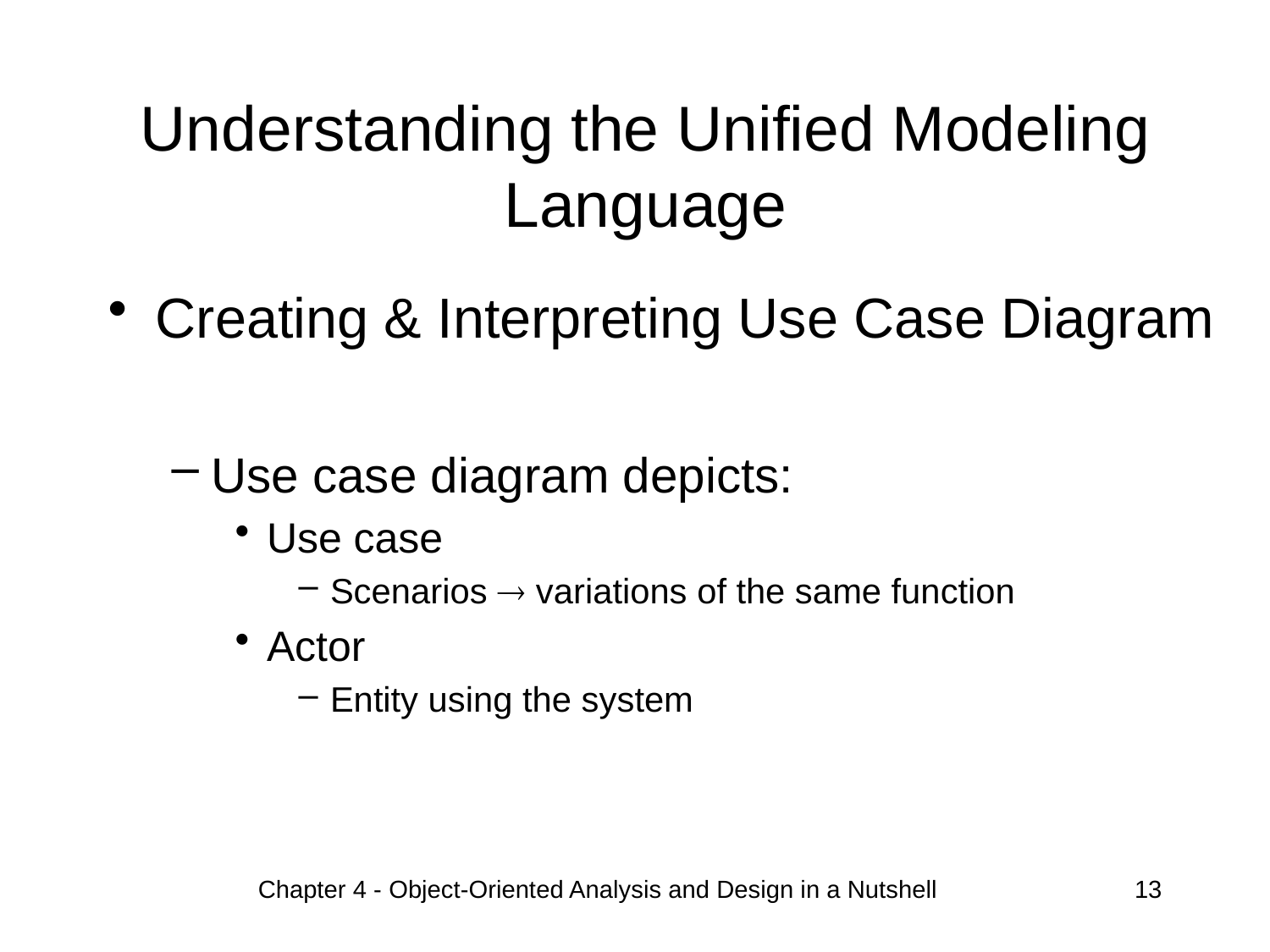

# Understanding the Unified Modeling Language
Creating & Interpreting Use Case Diagram

Use case diagram depicts:
Use case
Scenarios → variations of the same function
Actor
Entity using the system
Chapter 4 - Object-Oriented Analysis and Design in a Nutshell
13